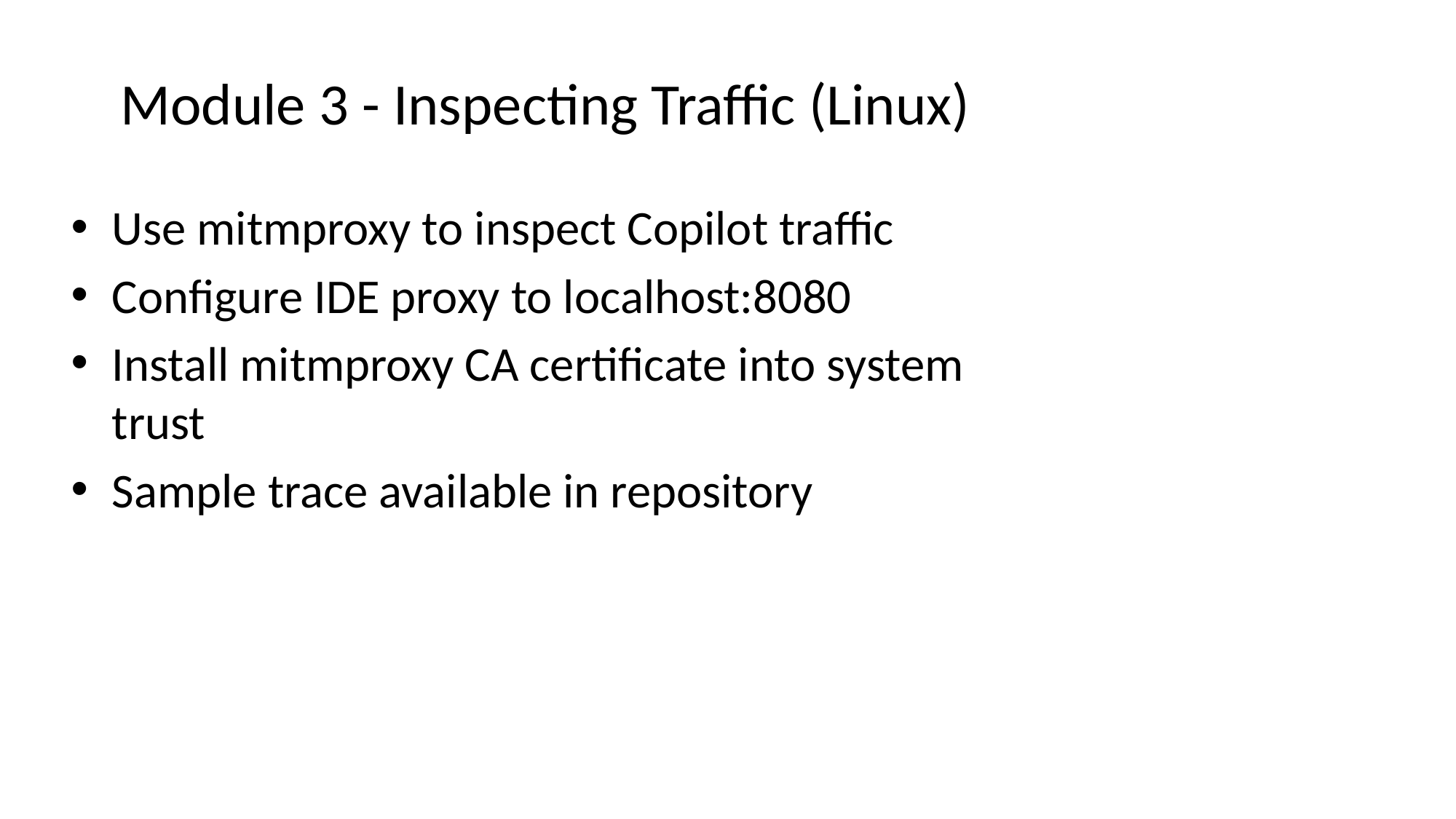

# Module 3 - Inspecting Traffic (Linux)
Use mitmproxy to inspect Copilot traffic
Configure IDE proxy to localhost:8080
Install mitmproxy CA certificate into system trust
Sample trace available in repository